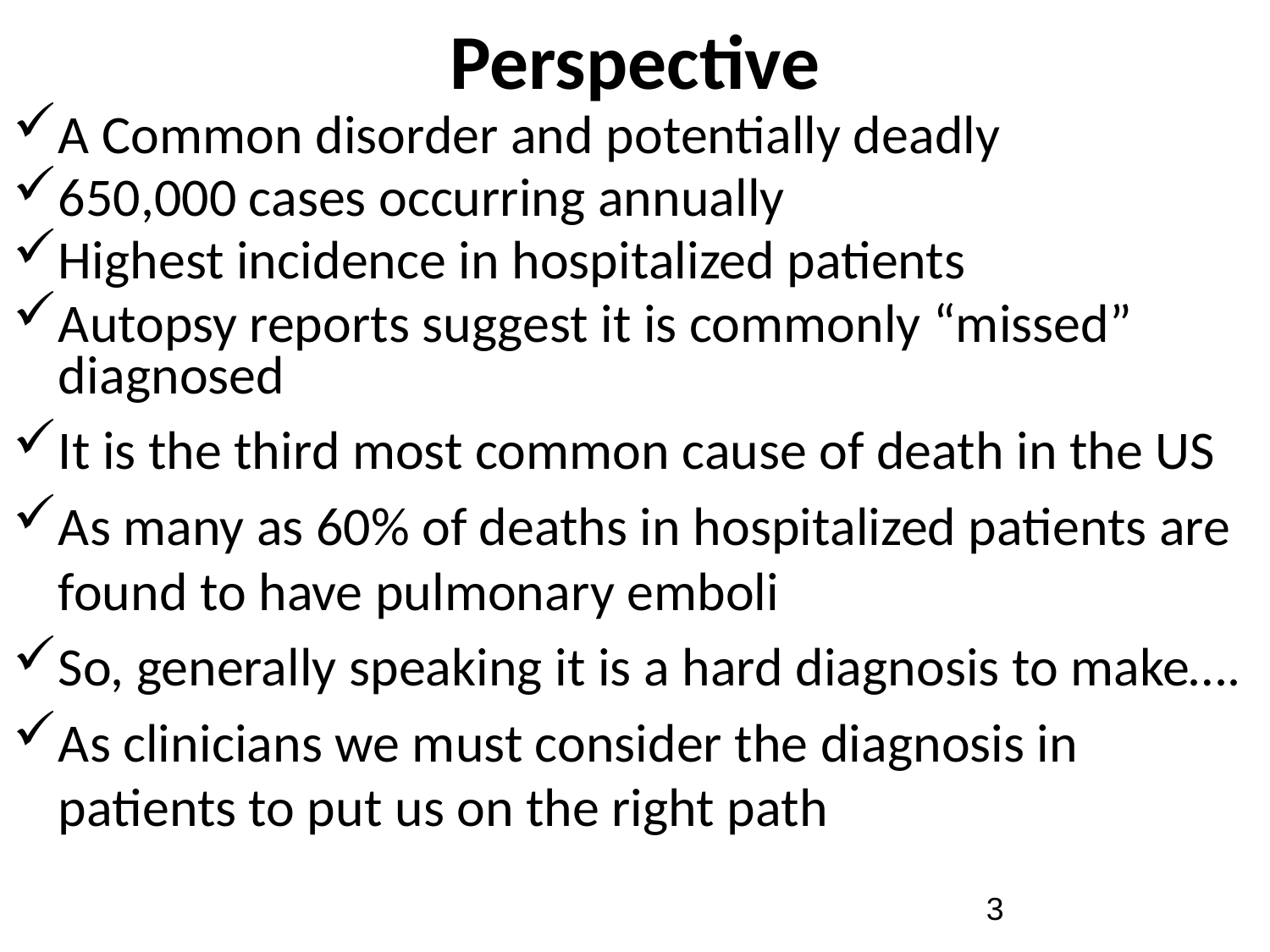

# Perspective
A Common disorder and potentially deadly
650,000 cases occurring annually
Highest incidence in hospitalized patients
Autopsy reports suggest it is commonly “missed” diagnosed
It is the third most common cause of death in the US
As many as 60% of deaths in hospitalized patients are found to have pulmonary emboli
So, generally speaking it is a hard diagnosis to make….
As clinicians we must consider the diagnosis in patients to put us on the right path

3